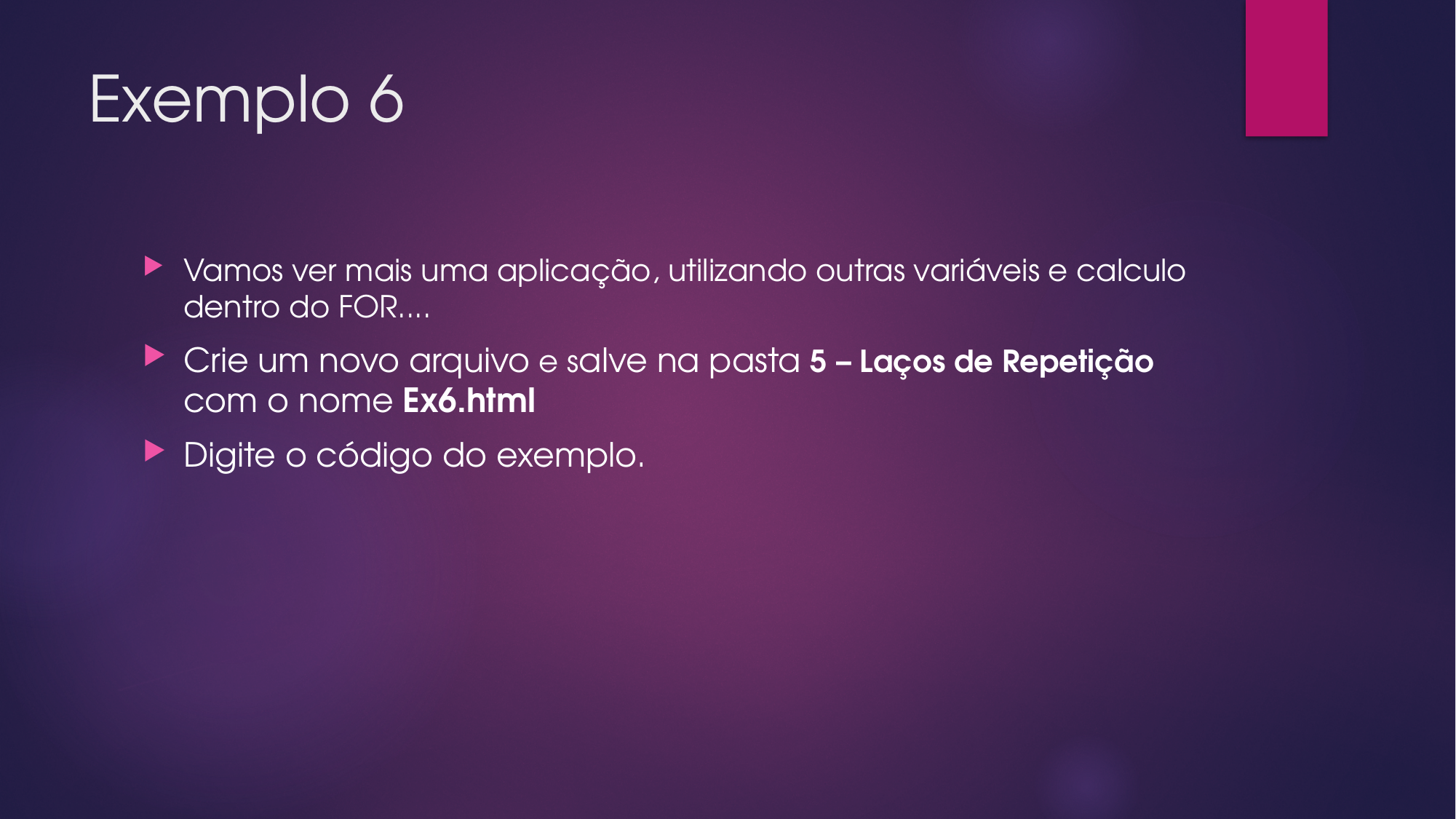

# Exemplo 6
Vamos ver mais uma aplicação, utilizando outras variáveis e calculo dentro do FOR....
Crie um novo arquivo e salve na pasta 5 – Laços de Repetição com o nome Ex6.html
Digite o código do exemplo.